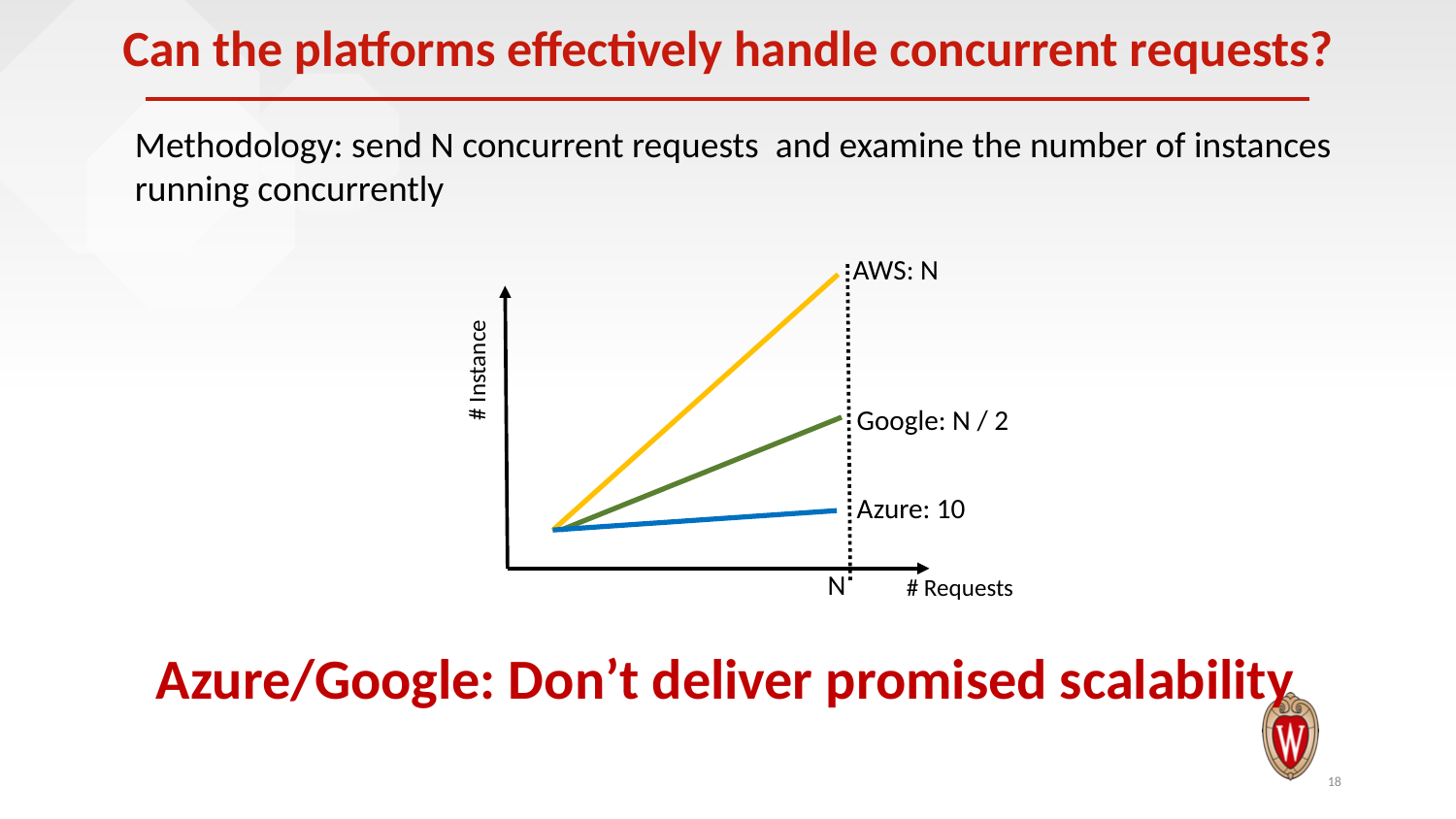

# Can the platforms effectively handle concurrent requests?
Methodology: send N concurrent requests  and examine the number of instances
running concurrently
AWS: N
# Instance
Google: N / 2
Azure: 10
N
# Requests
Azure/Google: Don’t deliver promised scalability
18